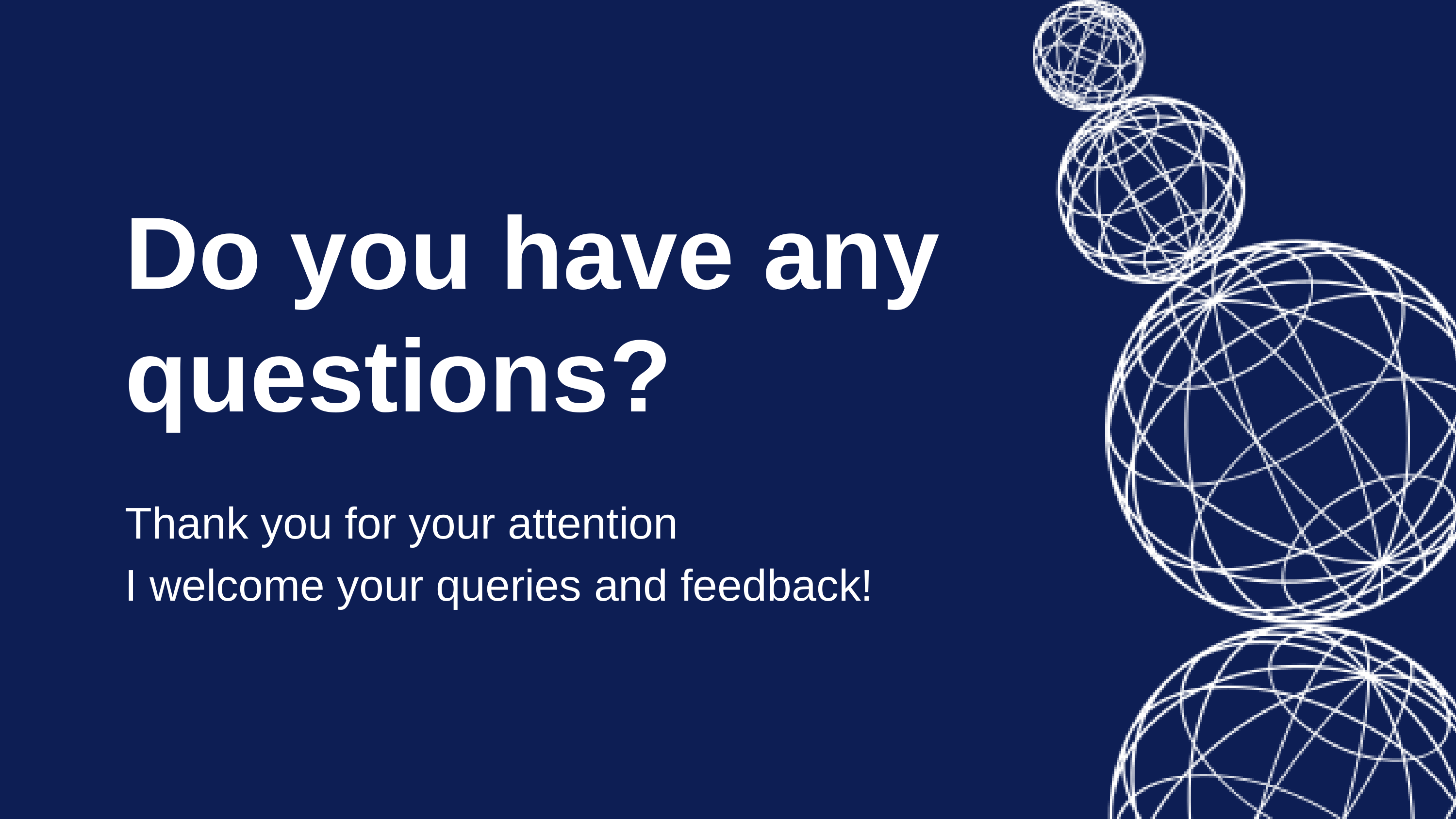

Do you have any questions?
Thank you for your attention
I welcome your queries and feedback!